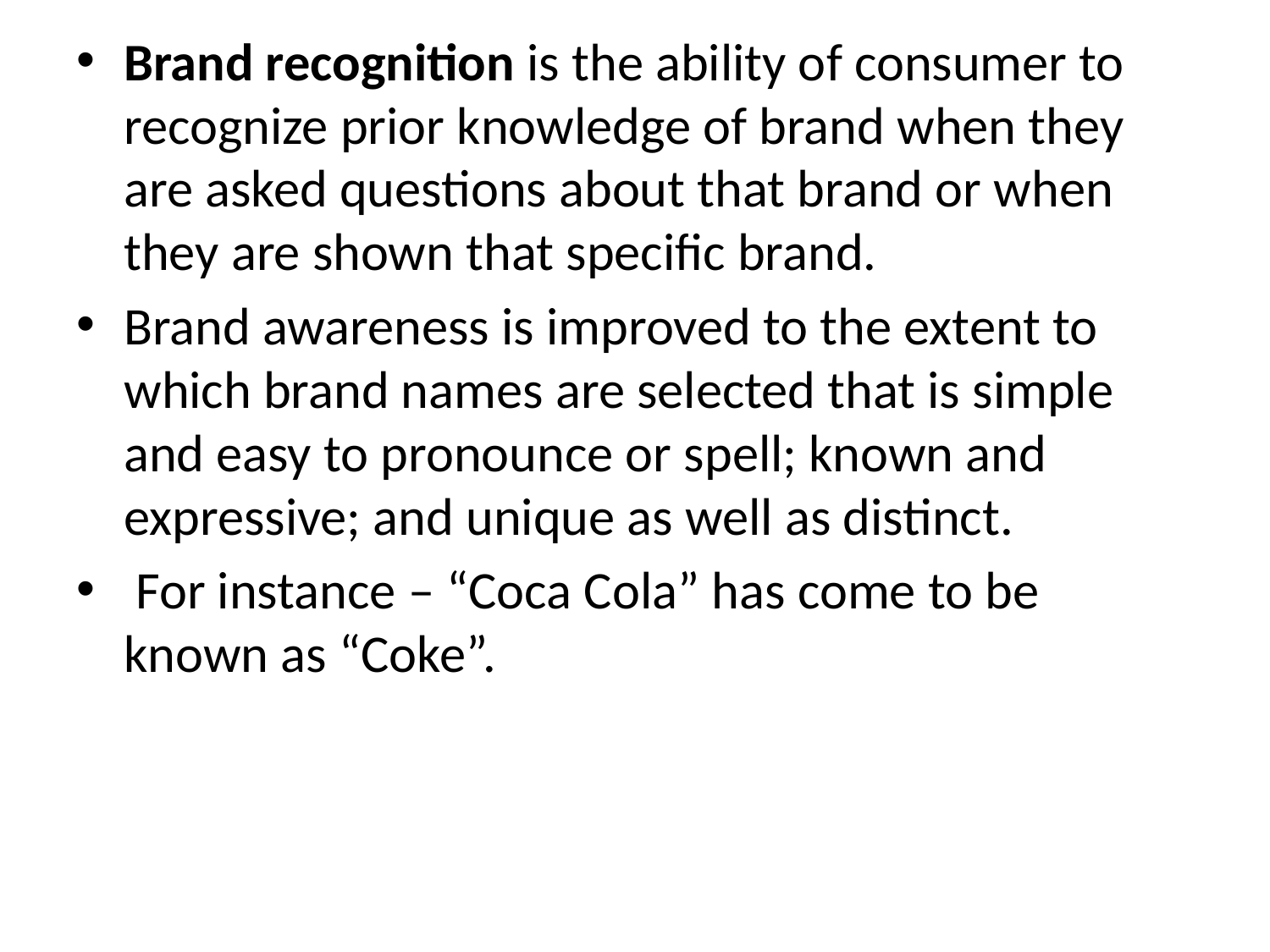

Brand recognition is the ability of consumer to recognize prior knowledge of brand when they are asked questions about that brand or when they are shown that specific brand.
Brand awareness is improved to the extent to which brand names are selected that is simple and easy to pronounce or spell; known and expressive; and unique as well as distinct.
 For instance – “Coca Cola” has come to be known as “Coke”.